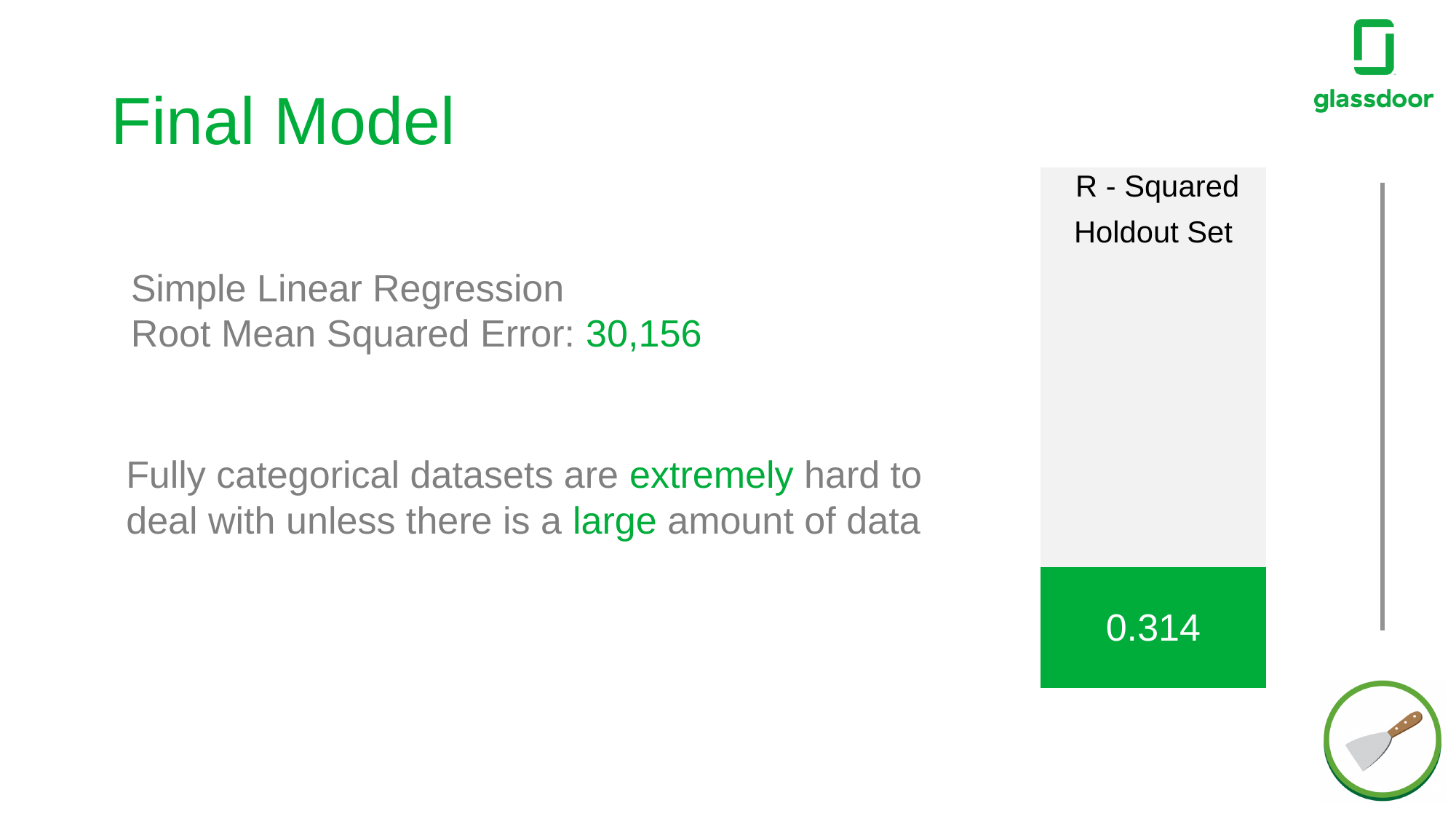

# Final Model
| R - Squared |
| --- |
| Holdout Set |
|  |
|  |
|  |
|  |
|  |
|  |
|  |
|  |
|  |
|  |
|  |
| 0.314 |
Simple Linear Regression
Root Mean Squared Error: 30,156
Fully categorical datasets are extremely hard to deal with unless there is a large amount of data